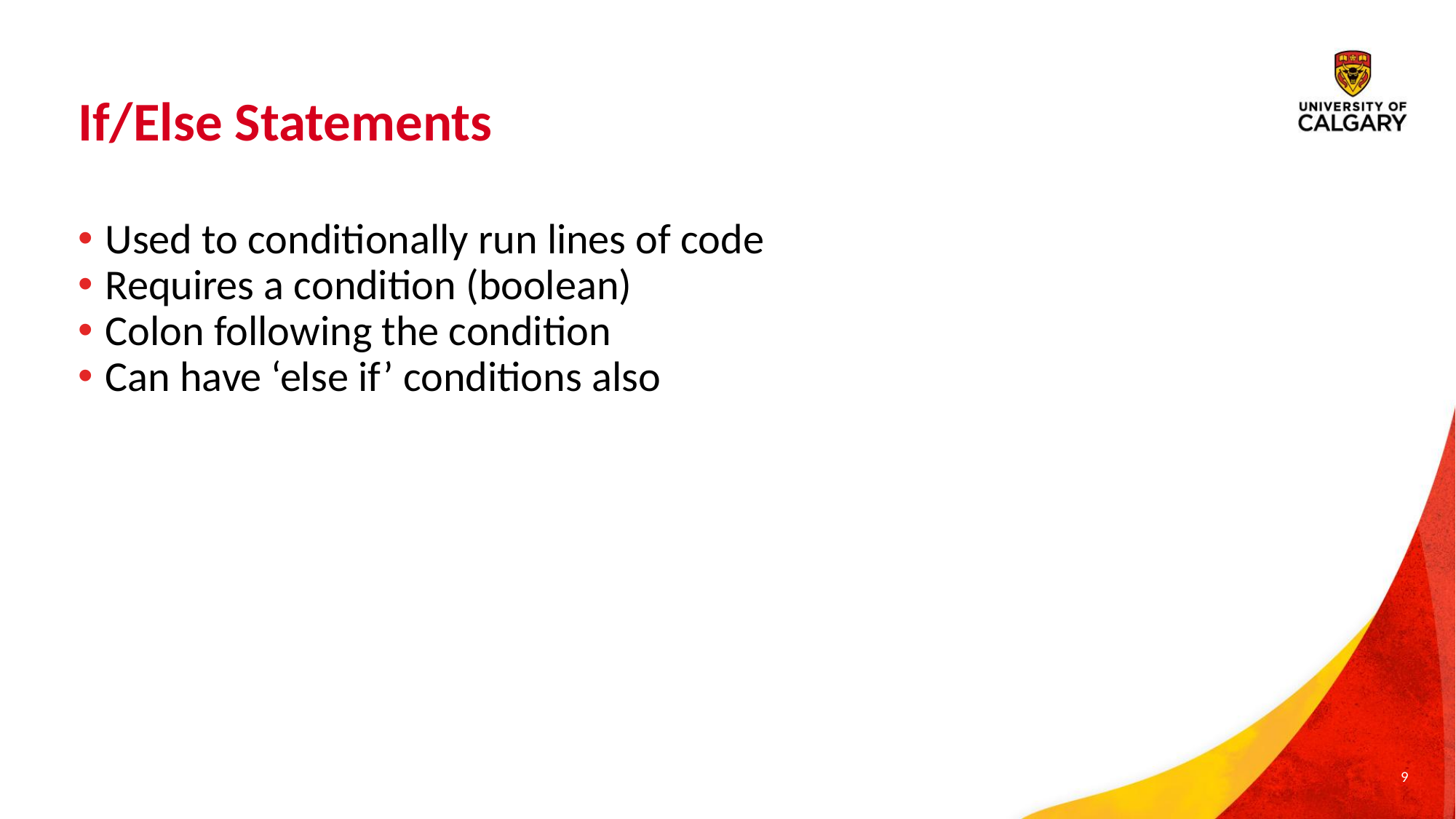

# If/Else Statements
Used to conditionally run lines of code
Requires a condition (boolean)
Colon following the condition
Can have ‘else if’ conditions also

9